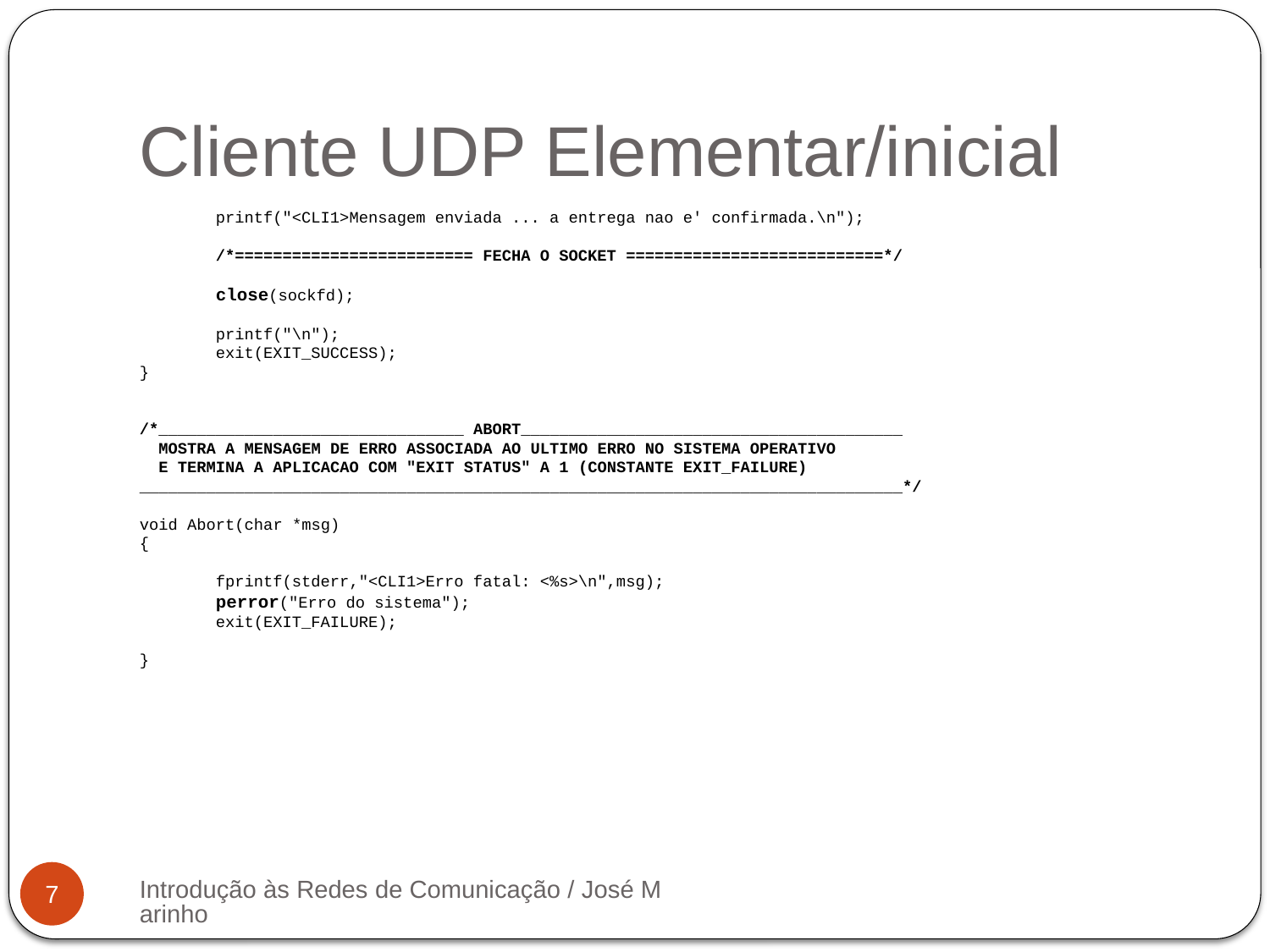

Cliente UDP Elementar/inicial
        printf("<CLI1>Mensagem enviada ... a entrega nao e' confirmada.\n");

	    /*========================= FECHA O SOCKET ===========================*/

        close(sockfd);

        printf("\n");
        exit(EXIT_SUCCESS);
}

/*________________________________ Abort________________________________________
  Mostra a mensagem de erro associada ao ultimo erro no sistema operativo
  e termina a aplicacao com "exit status" a 1 (constante EXIT_FAILURE)
________________________________________________________________________________*/

void Abort(char *msg)
{

        fprintf(stderr,"<CLI1>Erro fatal: <%s>\n",msg);
        perror("Erro do sistema");
        exit(EXIT_FAILURE);

}
Introdução às Redes de Comunicação / José Marinho
7